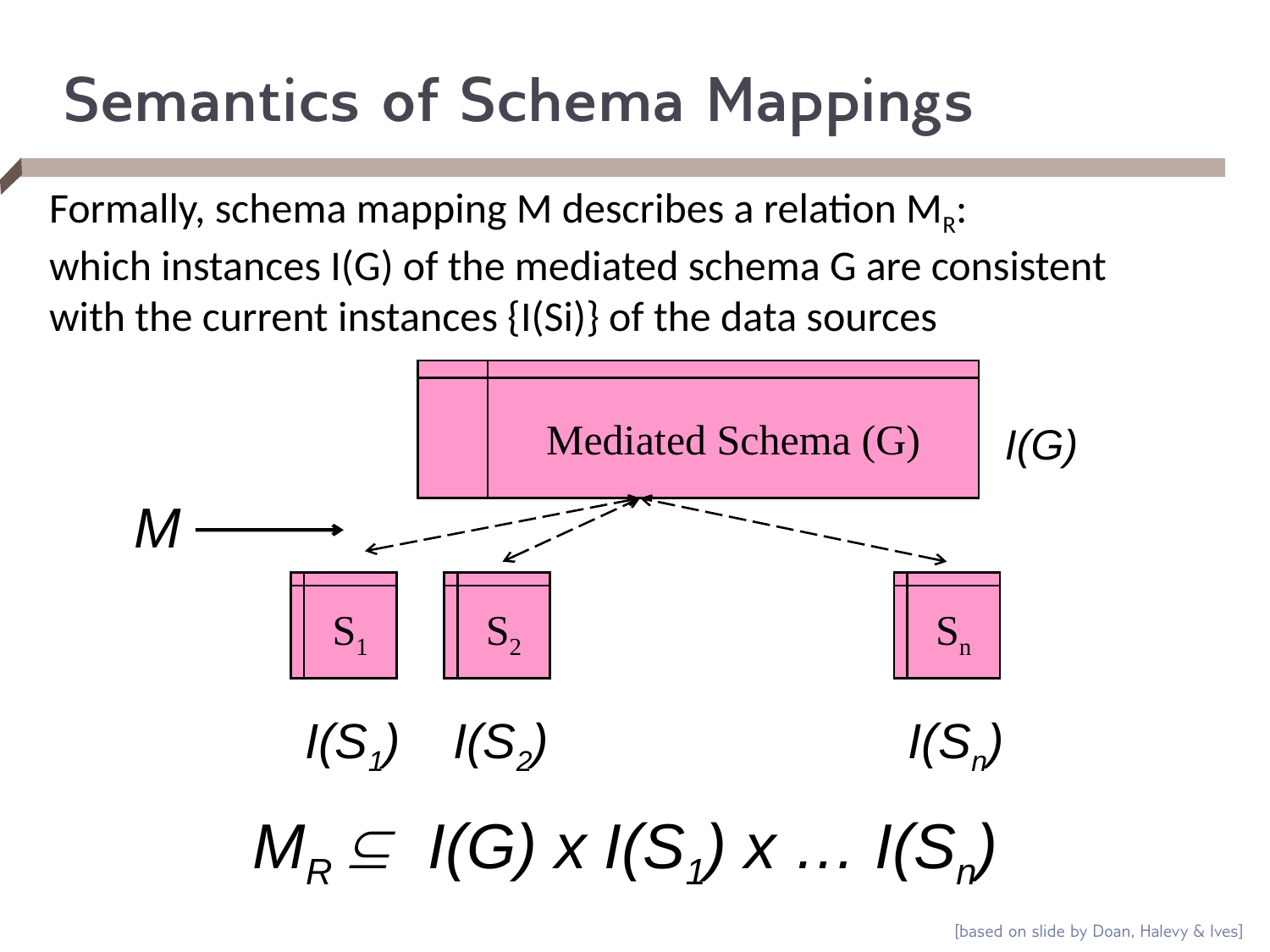

# Semantics of Schema Mappings
Formally, schema mapping M describes a relation MR:
which instances I(G) of the mediated schema G are consistent with the current instances {I(Si)} of the data sources
Mediated Schema (G)
I(G)
M

S1
S2
Sn
I(S1)
I(S2)
I(Sn)
MR ⊆  I(G) x I(S1) x … I(Sn)
[based on slide by Doan, Halevy & Ives]